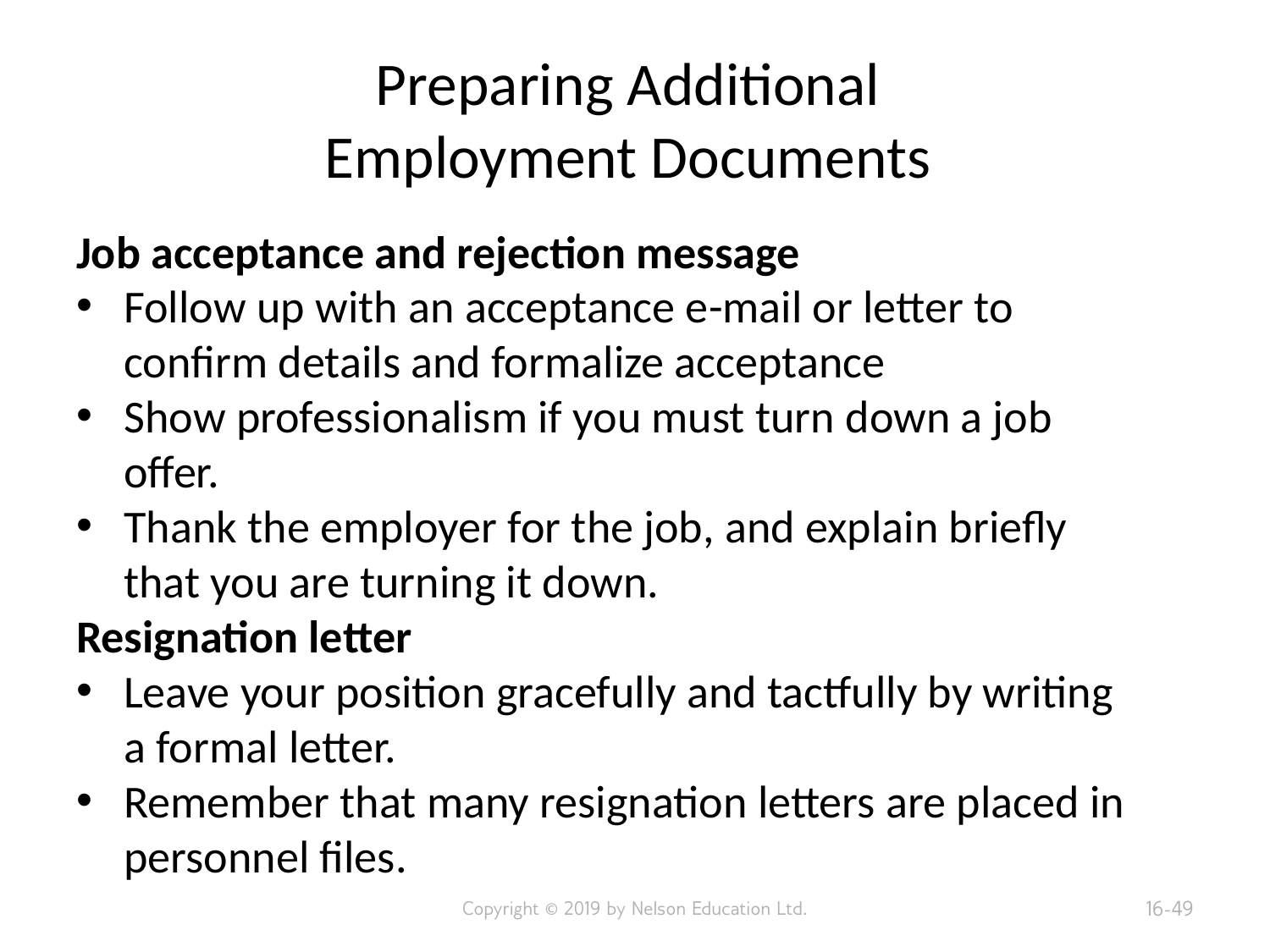

# Preparing Additional Employment Documents
Job acceptance and rejection message
Follow up with an acceptance e-mail or letter to confirm details and formalize acceptance
Show professionalism if you must turn down a job offer.
Thank the employer for the job, and explain briefly that you are turning it down.
Resignation letter
Leave your position gracefully and tactfully by writing a formal letter.
Remember that many resignation letters are placed in personnel files.
Copyright © 2019 by Nelson Education Ltd.
16-49